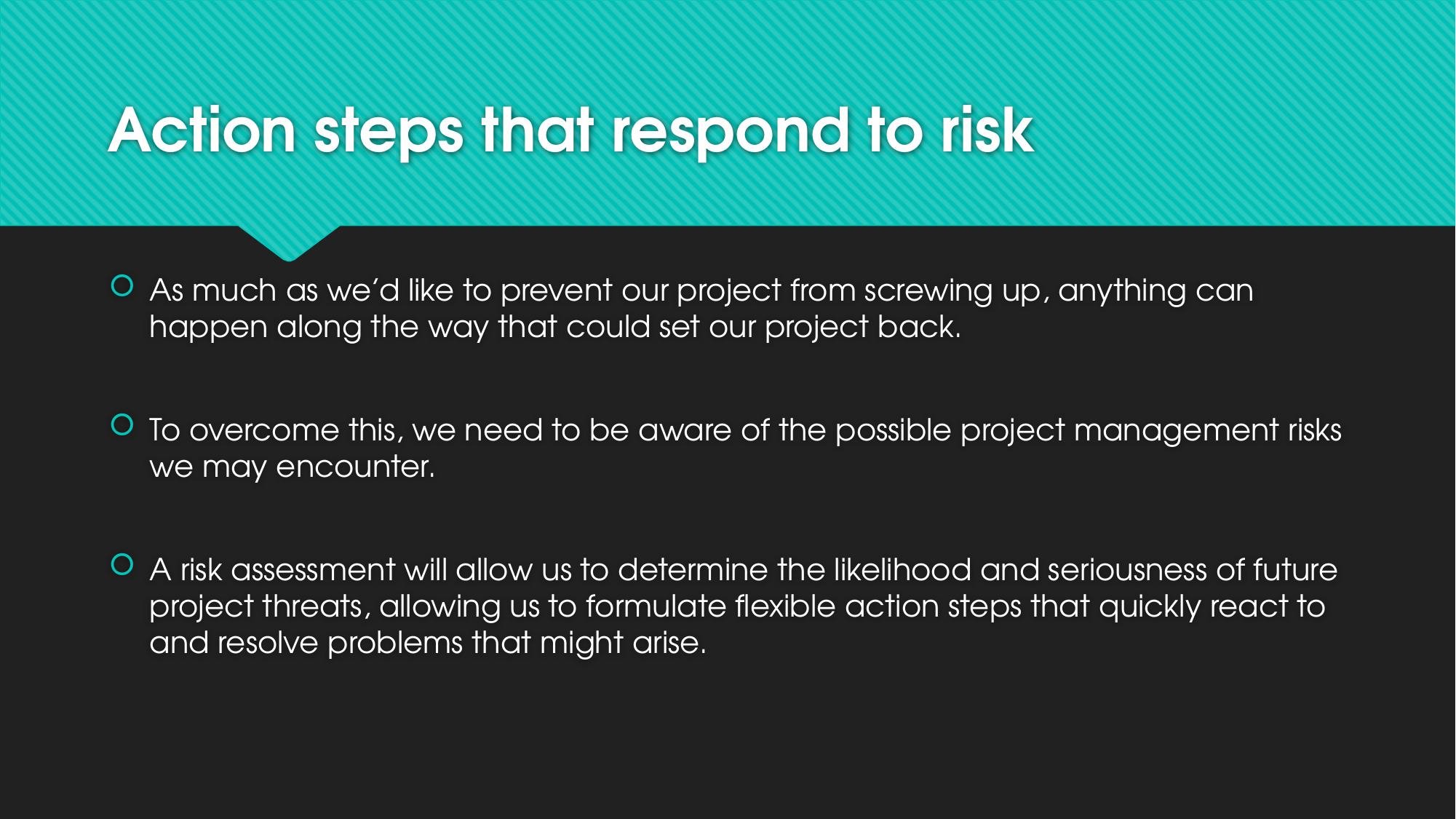

# Action steps that respond to risk
As much as we’d like to prevent our project from screwing up, anything can happen along the way that could set our project back.

To overcome this, we need to be aware of the possible project management risks we may encounter.

A risk assessment will allow us to determine the likelihood and seriousness of future project threats, allowing us to formulate flexible action steps that quickly react to and resolve problems that might arise.